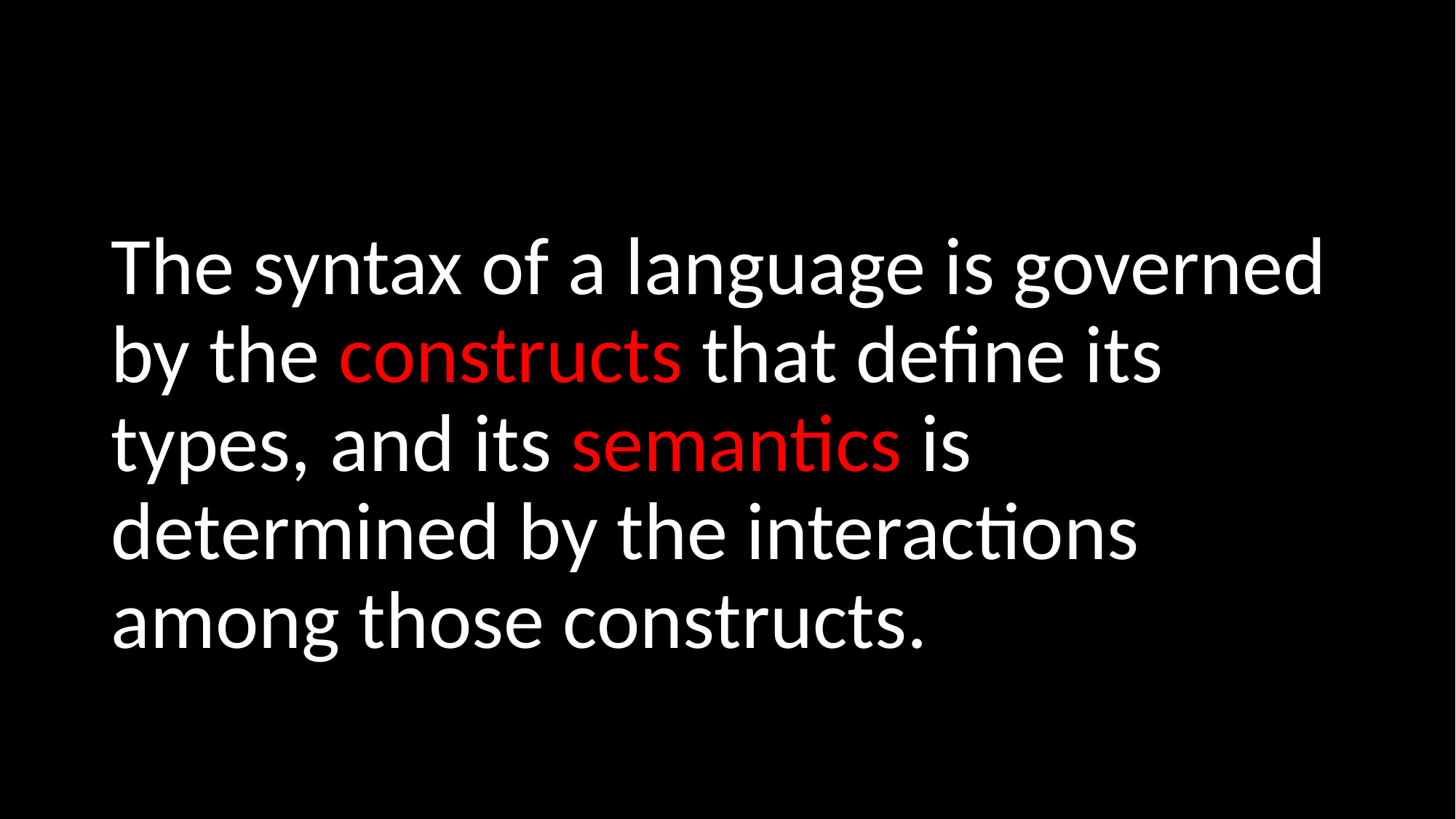

#
The syntax of a language is governed by the constructs that define its types, and its semantics is determined by the interactions among those constructs.